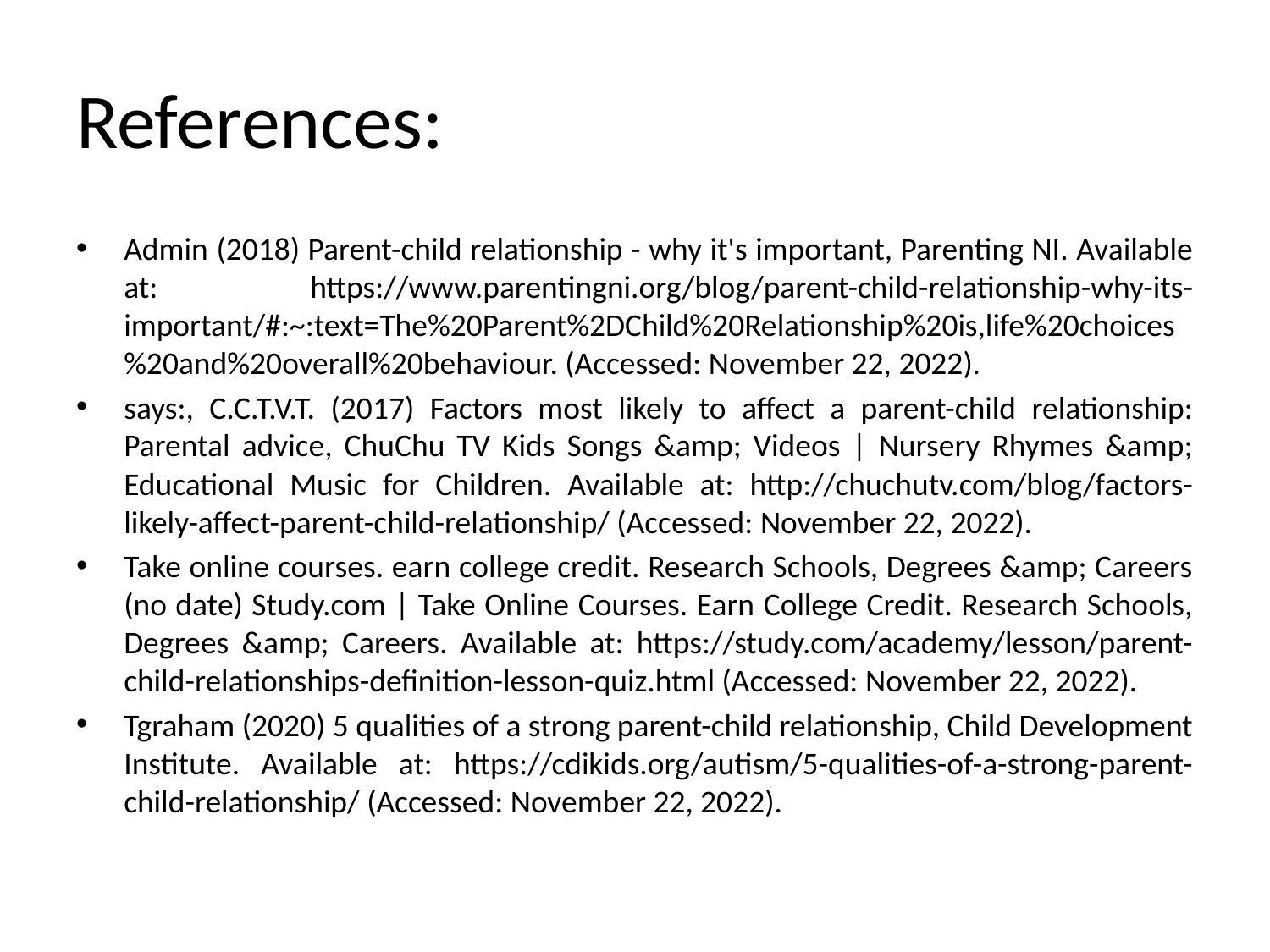

# References:
Admin (2018) Parent-child relationship - why it's important, Parenting NI. Available at: https://www.parentingni.org/blog/parent-child-relationship-why-its-important/#:~:text=The%20Parent%2DChild%20Relationship%20is,life%20choices%20and%20overall%20behaviour. (Accessed: November 22, 2022).
says:, C.C.T.V.T. (2017) Factors most likely to affect a parent-child relationship: Parental advice, ChuChu TV Kids Songs &amp; Videos | Nursery Rhymes &amp; Educational Music for Children. Available at: http://chuchutv.com/blog/factors-likely-affect-parent-child-relationship/ (Accessed: November 22, 2022).
Take online courses. earn college credit. Research Schools, Degrees &amp; Careers (no date) Study.com | Take Online Courses. Earn College Credit. Research Schools, Degrees &amp; Careers. Available at: https://study.com/academy/lesson/parent-child-relationships-definition-lesson-quiz.html (Accessed: November 22, 2022).
Tgraham (2020) 5 qualities of a strong parent-child relationship, Child Development Institute. Available at: https://cdikids.org/autism/5-qualities-of-a-strong-parent-child-relationship/ (Accessed: November 22, 2022).